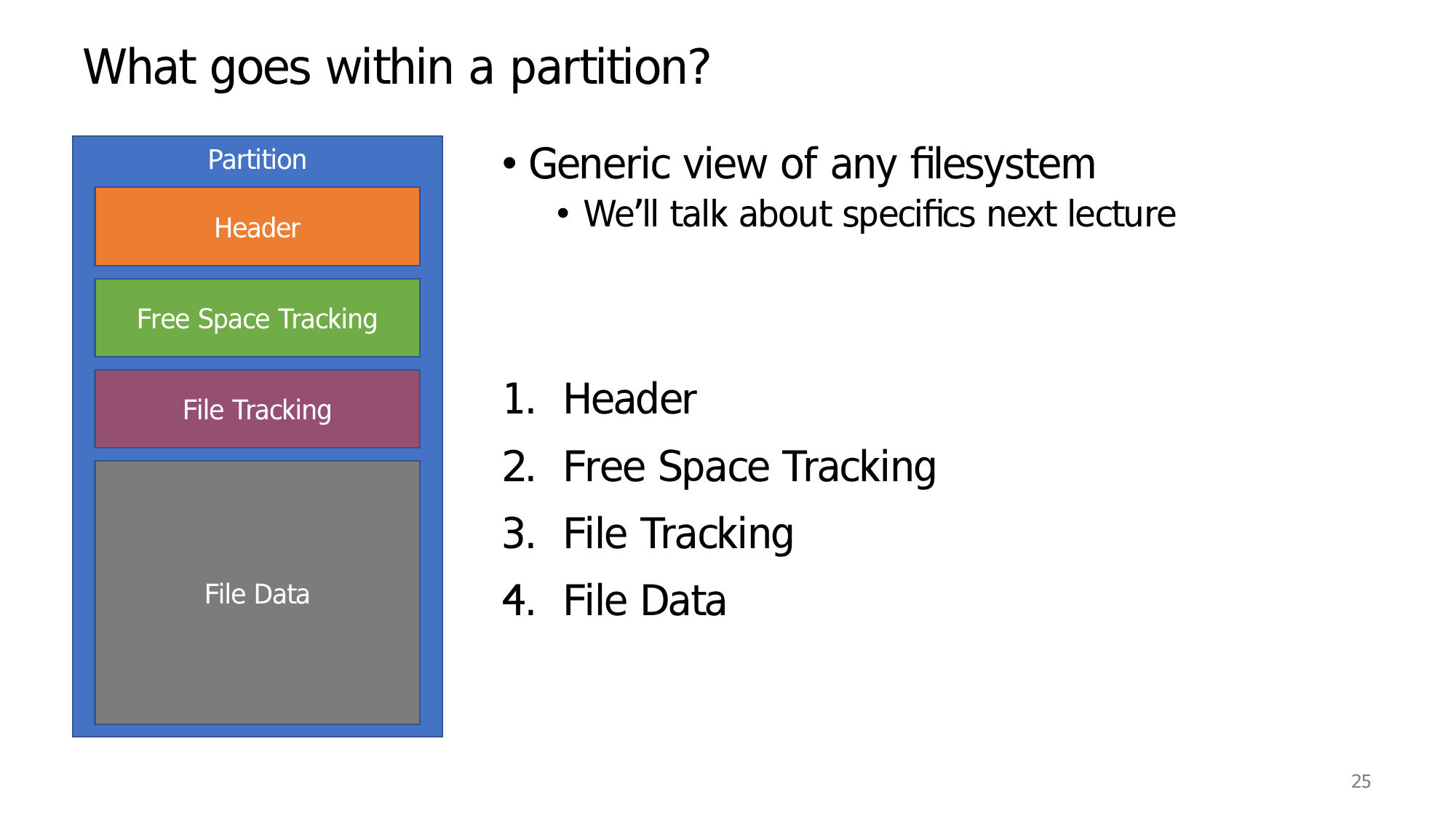

# What goes within a partition?
Partition
Header
Free Space Tracking
File Tracking
File Data
Generic view of any filesystem
We’ll talk about specifics next lecture

Header
Free Space Tracking
File Tracking
File Data

25